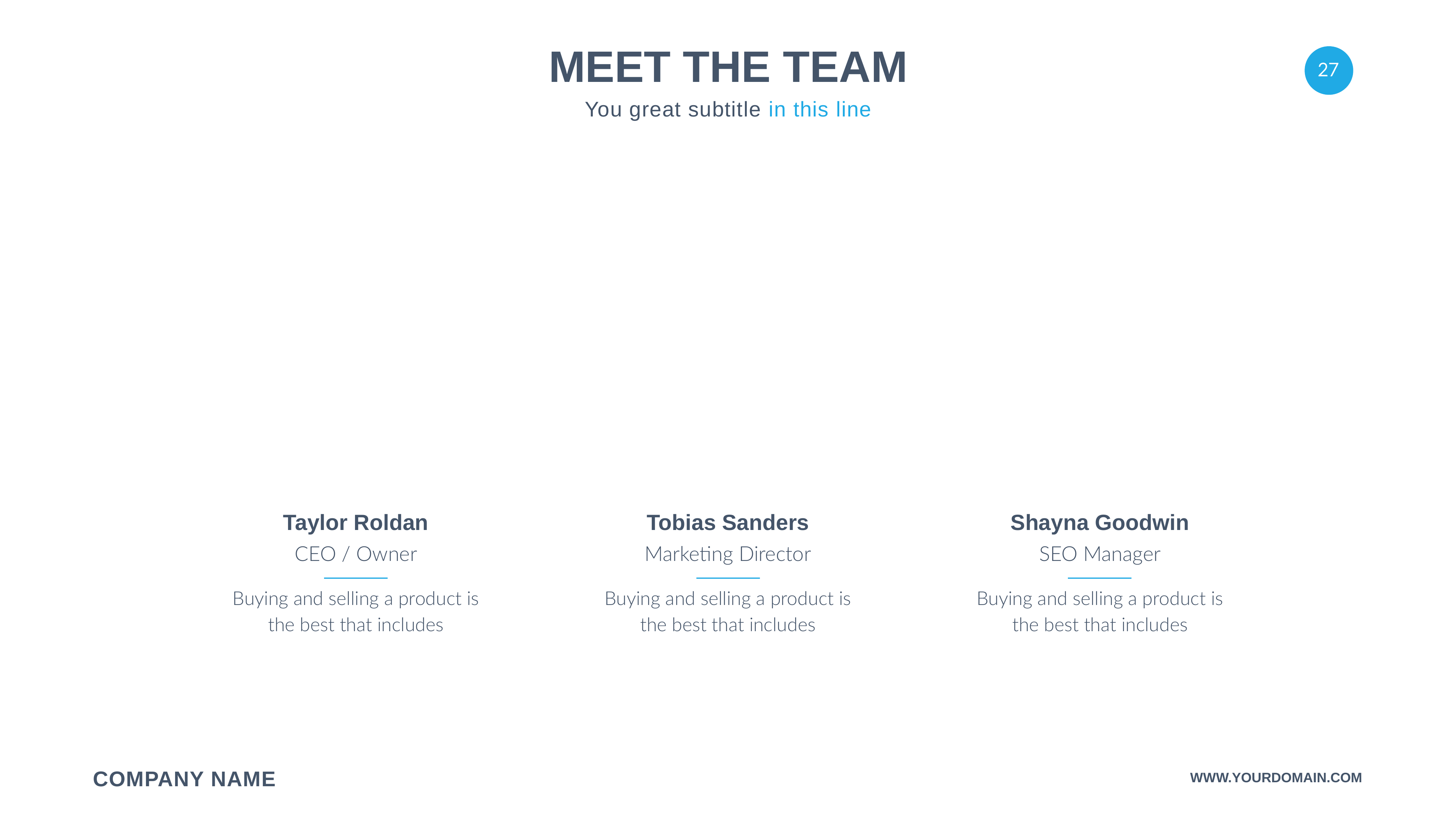

MEET THE TEAM
You great subtitle in this line

Taylor Roldan
Tobias Sanders
Shayna Goodwin
CEO / Owner
Marketing Director
SEO Manager

Buying and selling a product is the best that includes
Buying and selling a product is the best that includes
Buying and selling a product is the best that includes